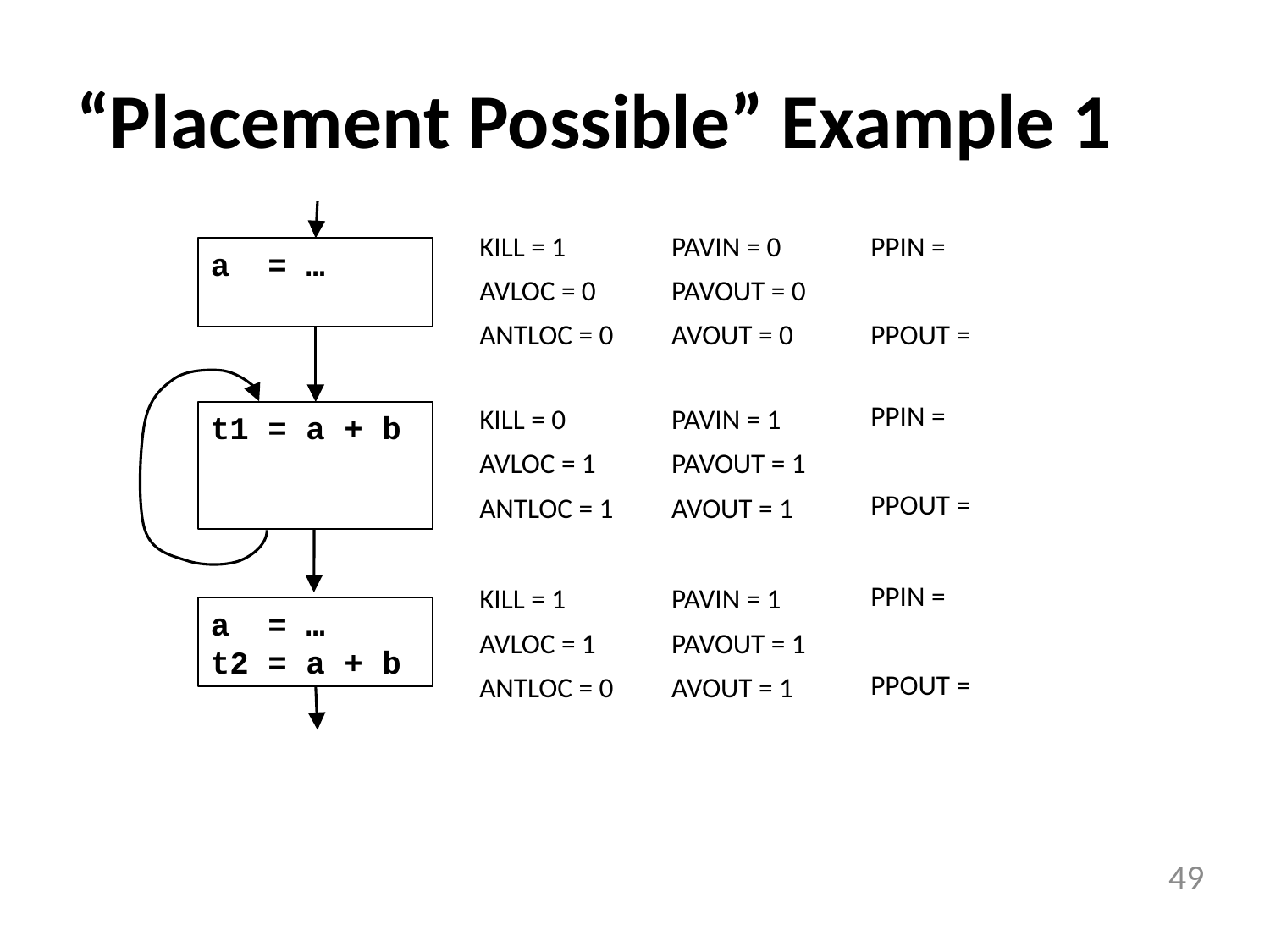

# “Placement Possible” Example 1

KILL = 1
AVLOC = 0
ANTLOC = 0
PAVIN = 0
PAVOUT = 0
AVOUT = 0
PPIN =

PPOUT =
a  = …

PPIN =

PPOUT =
KILL = 0
AVLOC = 1
ANTLOC = 1
PAVIN = 1
PAVOUT = 1
AVOUT = 1
t1 = a + b

PPIN =

PPOUT =
KILL = 1
AVLOC = 1
ANTLOC = 0
PAVIN = 1
PAVOUT = 1
AVOUT = 1
a  = …
t2 = a + b
49